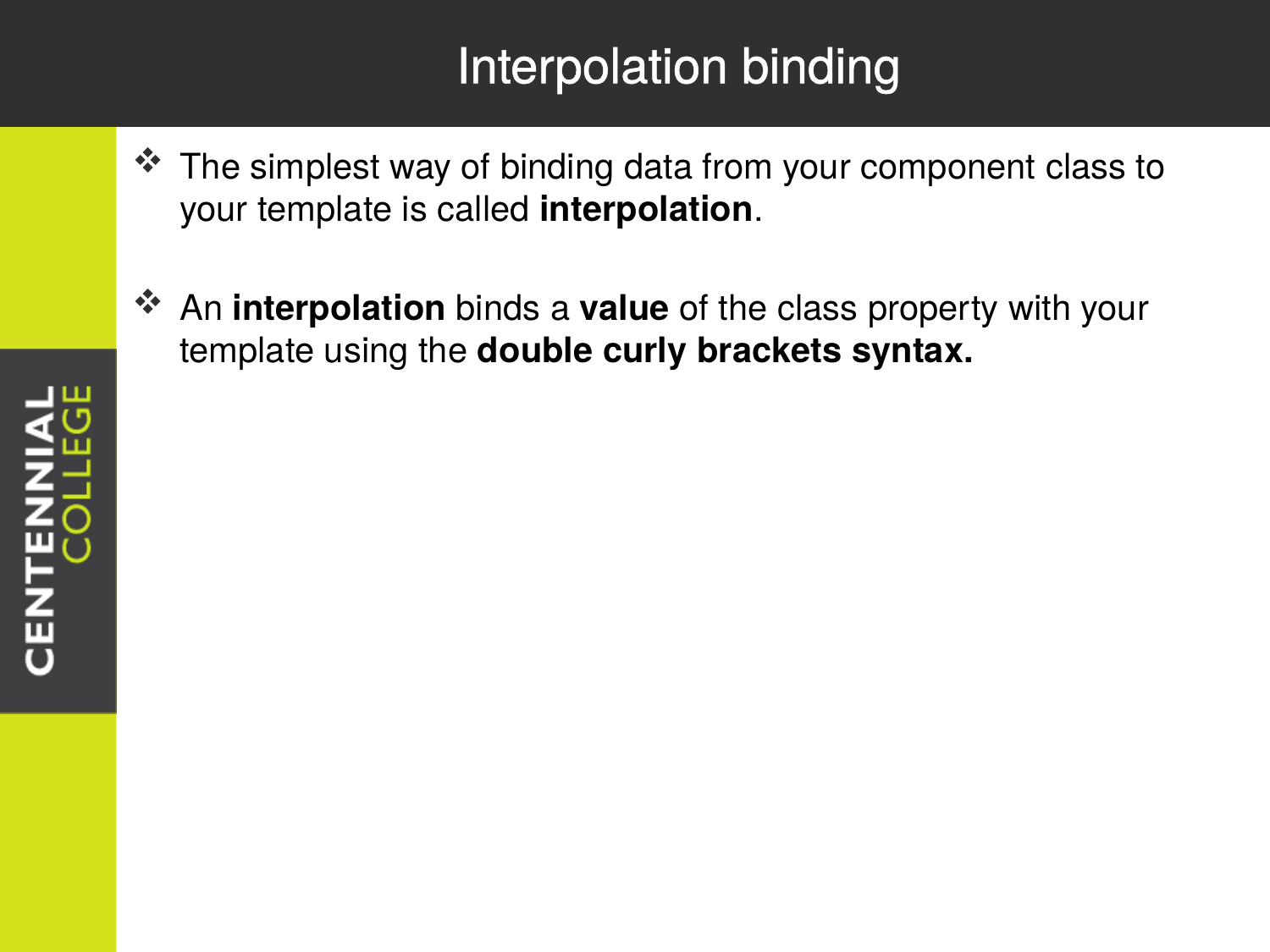

# Interpolation binding
The simplest way of binding data from your component class to your template is called interpolation.

An interpolation binds a value of the class property with your template using the double curly brackets syntax.